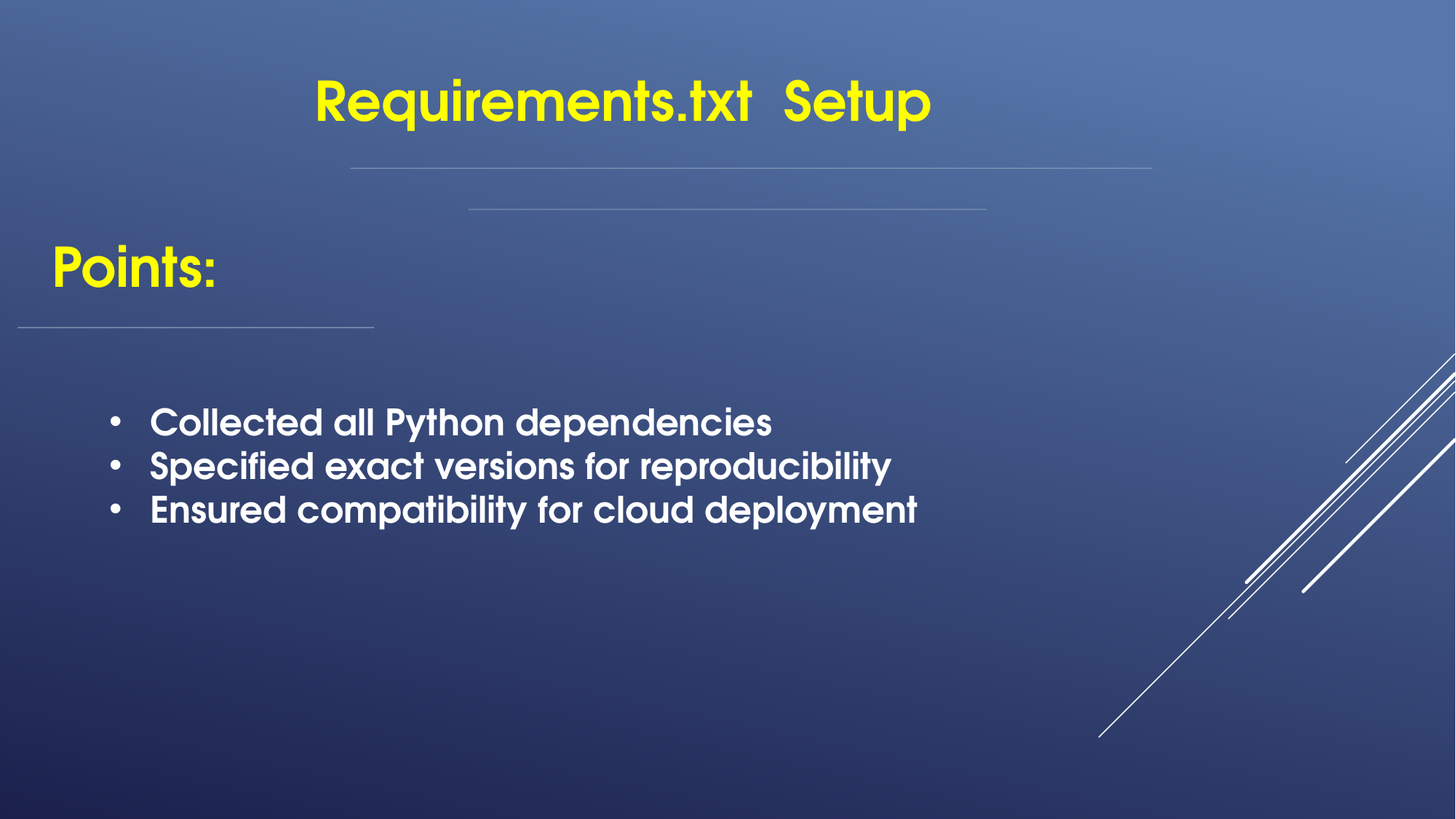

Requirements.txt  Setup
Points:

Collected all Python dependencies
Specified exact versions for reproducibility
Ensured compatibility for cloud deployment